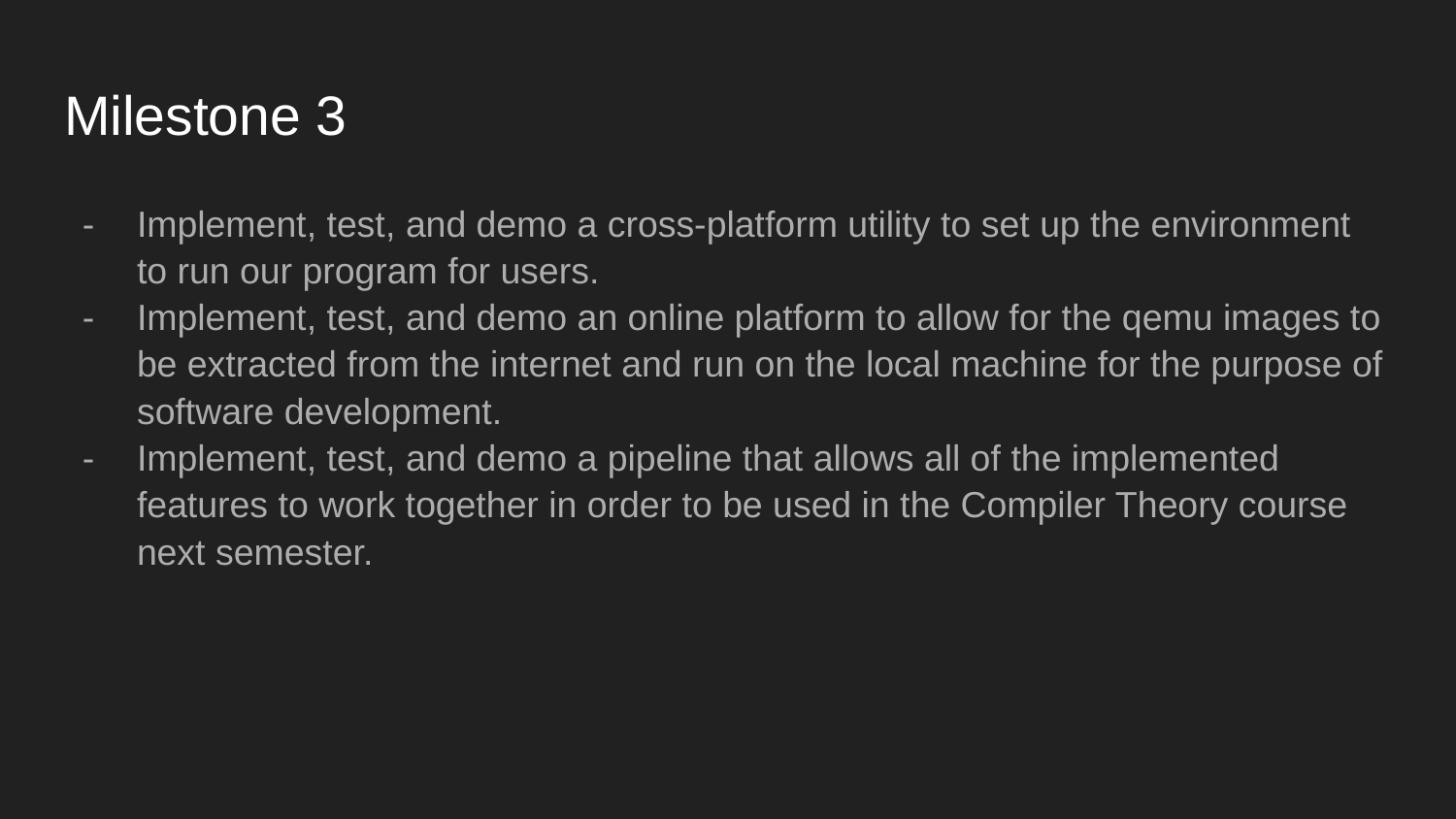

# Milestone 3
Implement, test, and demo a cross-platform utility to set up the environment to run our program for users.
Implement, test, and demo an online platform to allow for the qemu images to be extracted from the internet and run on the local machine for the purpose of software development.
Implement, test, and demo a pipeline that allows all of the implemented features to work together in order to be used in the Compiler Theory course next semester.